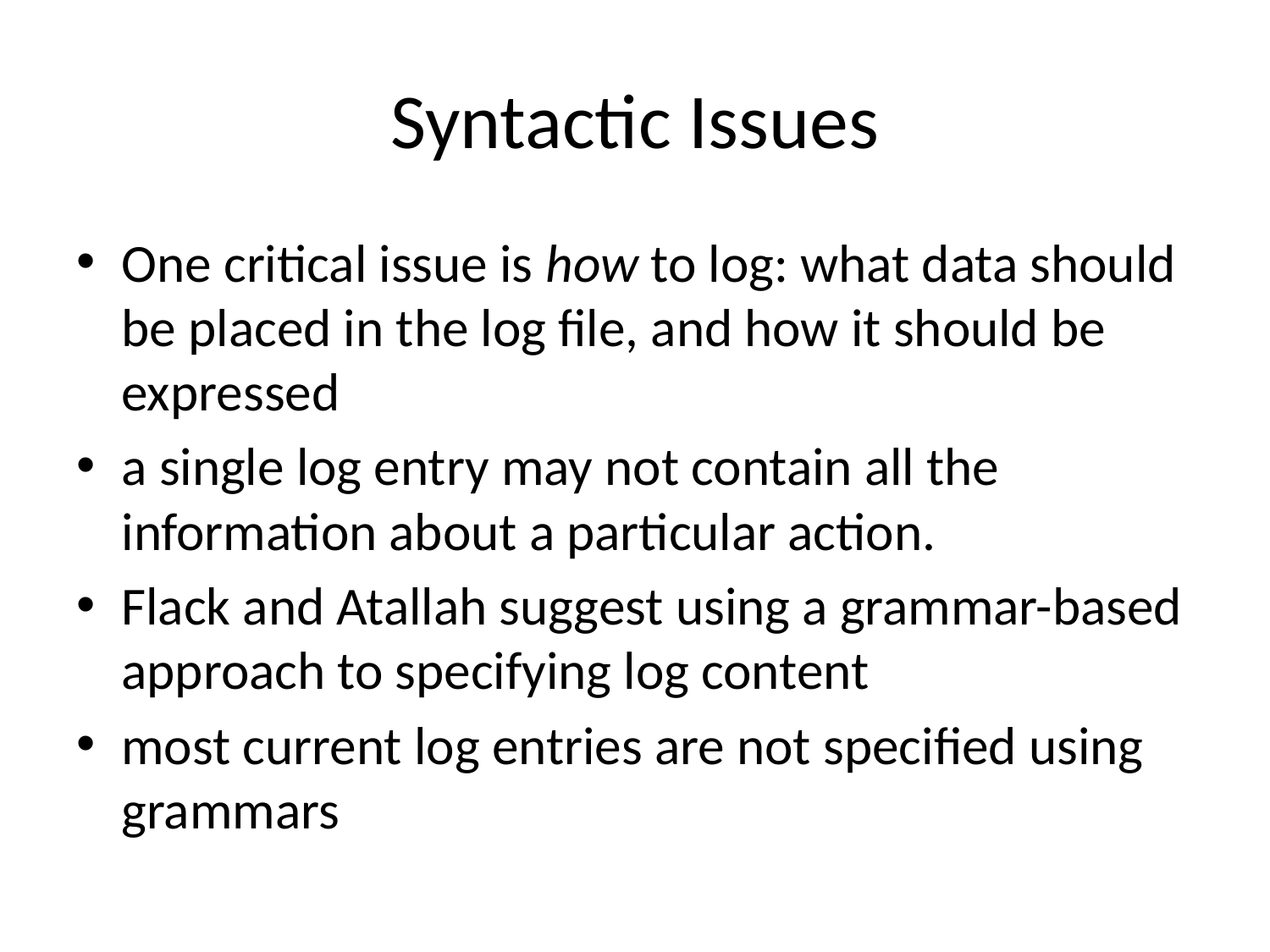

# Syntactic Issues
One critical issue is how to log: what data should be placed in the log file, and how it should be expressed
a single log entry may not contain all the information about a particular action.
Flack and Atallah suggest using a grammar-based approach to specifying log content
most current log entries are not specified using grammars